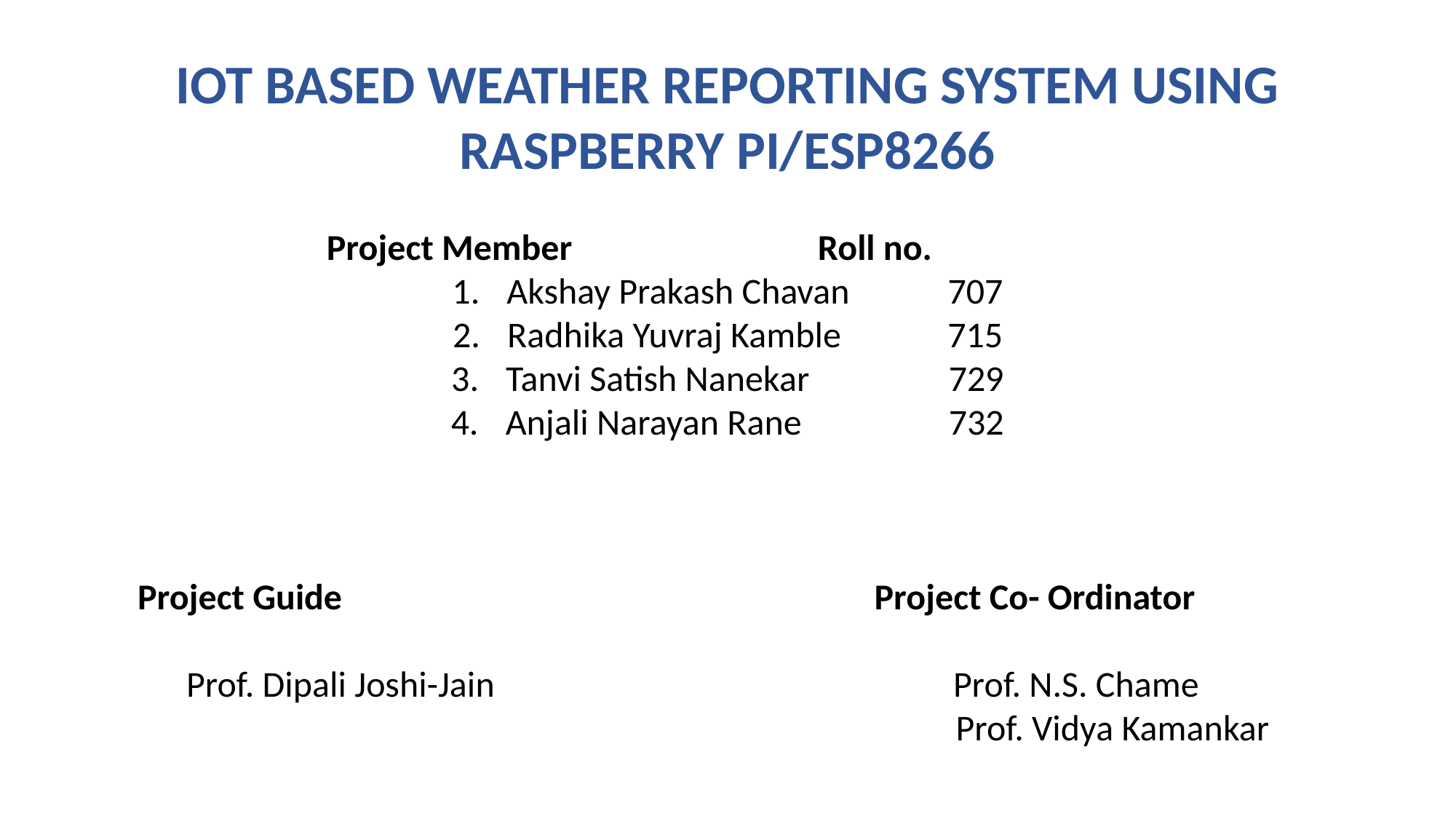

IOT BASED WEATHER REPORTING SYSTEM USING RASPBERRY PI/ESP8266

 Project Member                              Roll no.
Akshay Prakash Chavan            707
Radhika Yuvraj Kamble             715
Tanvi Satish Nanekar                 729
Anjali Narayan Rane                  732

Project Guide                                                                 Project Co- Ordinator
      Prof. Dipali Joshi-Jain                                                        Prof. N.S. Chame
                                                                                                    Prof. Vidya Kamankar